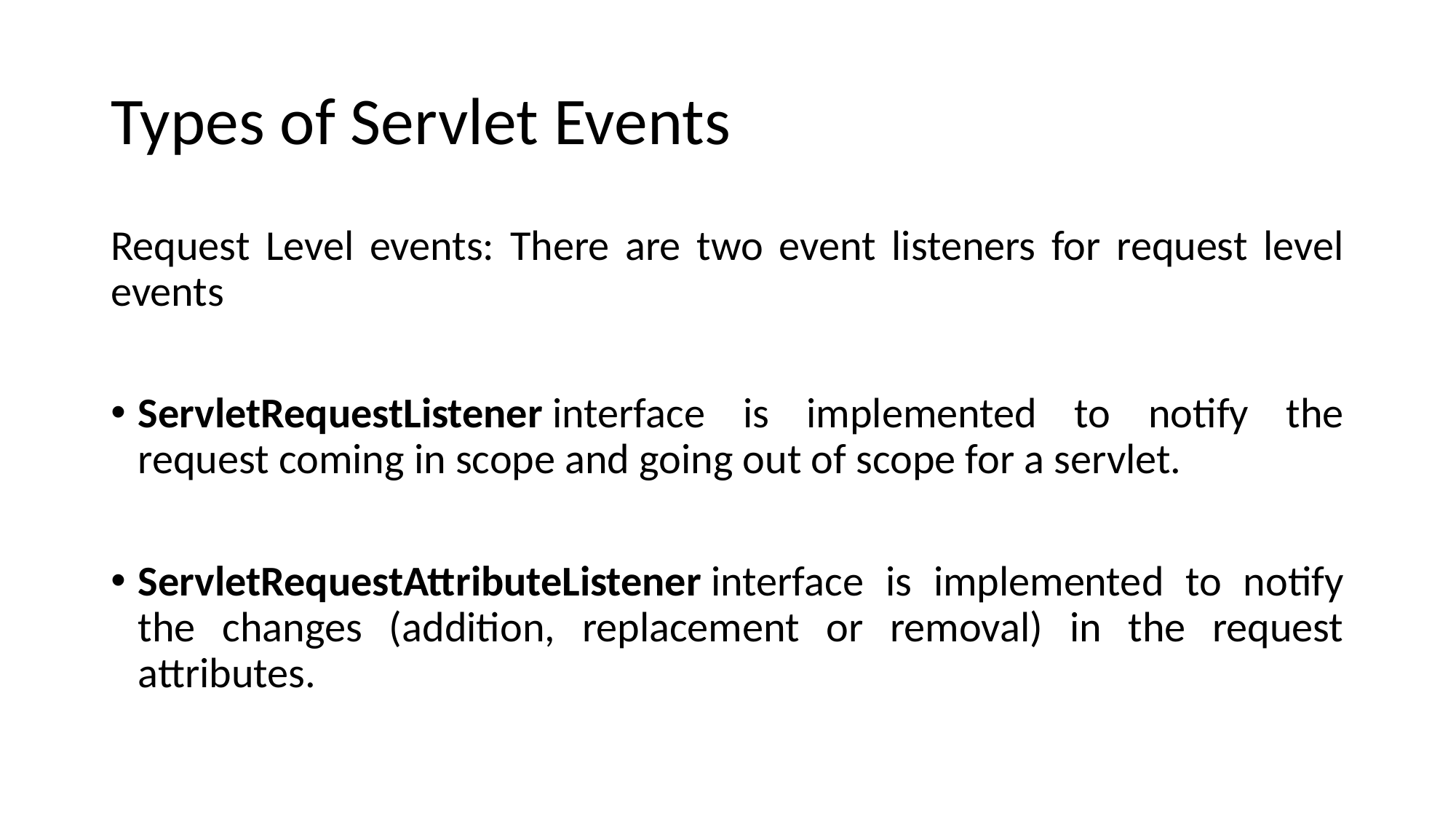

# Types of Servlet Events
Request Level events: There are two event listeners for request level events

ServletRequestListener interface is implemented to notify the request coming in scope and going out of scope for a servlet.

ServletRequestAttributeListener interface is implemented to notify the changes (addition, replacement or removal) in the request attributes.